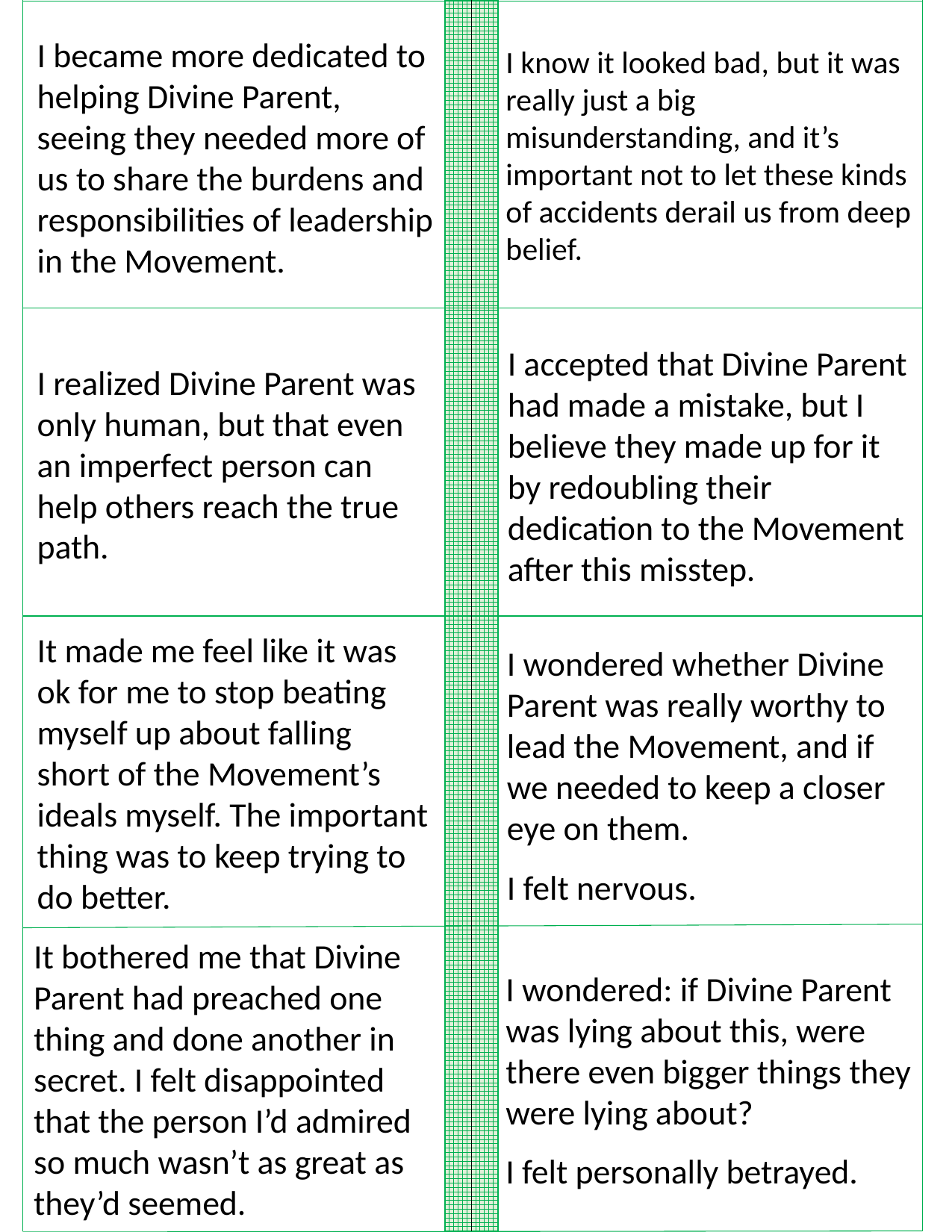

I know it looked bad, but it was really just a big misunderstanding, and it’s important not to let these kinds of accidents derail us from deep belief.
I became more dedicated to helping Divine Parent, seeing they needed more of us to share the burdens and responsibilities of leadership in the Movement.
I realized Divine Parent was only human, but that even an imperfect person can help others reach the true path.
I accepted that Divine Parent had made a mistake, but I believe they made up for it by redoubling their dedication to the Movement after this misstep.
I wondered whether Divine Parent was really worthy to lead the Movement, and if we needed to keep a closer eye on them.

I felt nervous.
It made me feel like it was ok for me to stop beating myself up about falling short of the Movement’s ideals myself. The important thing was to keep trying to do better.
It bothered me that Divine Parent had preached one thing and done another in secret. I felt disappointed that the person I’d admired so much wasn’t as great as they’d seemed.
I wondered: if Divine Parent was lying about this, were there even bigger things they were lying about?

I felt personally betrayed.